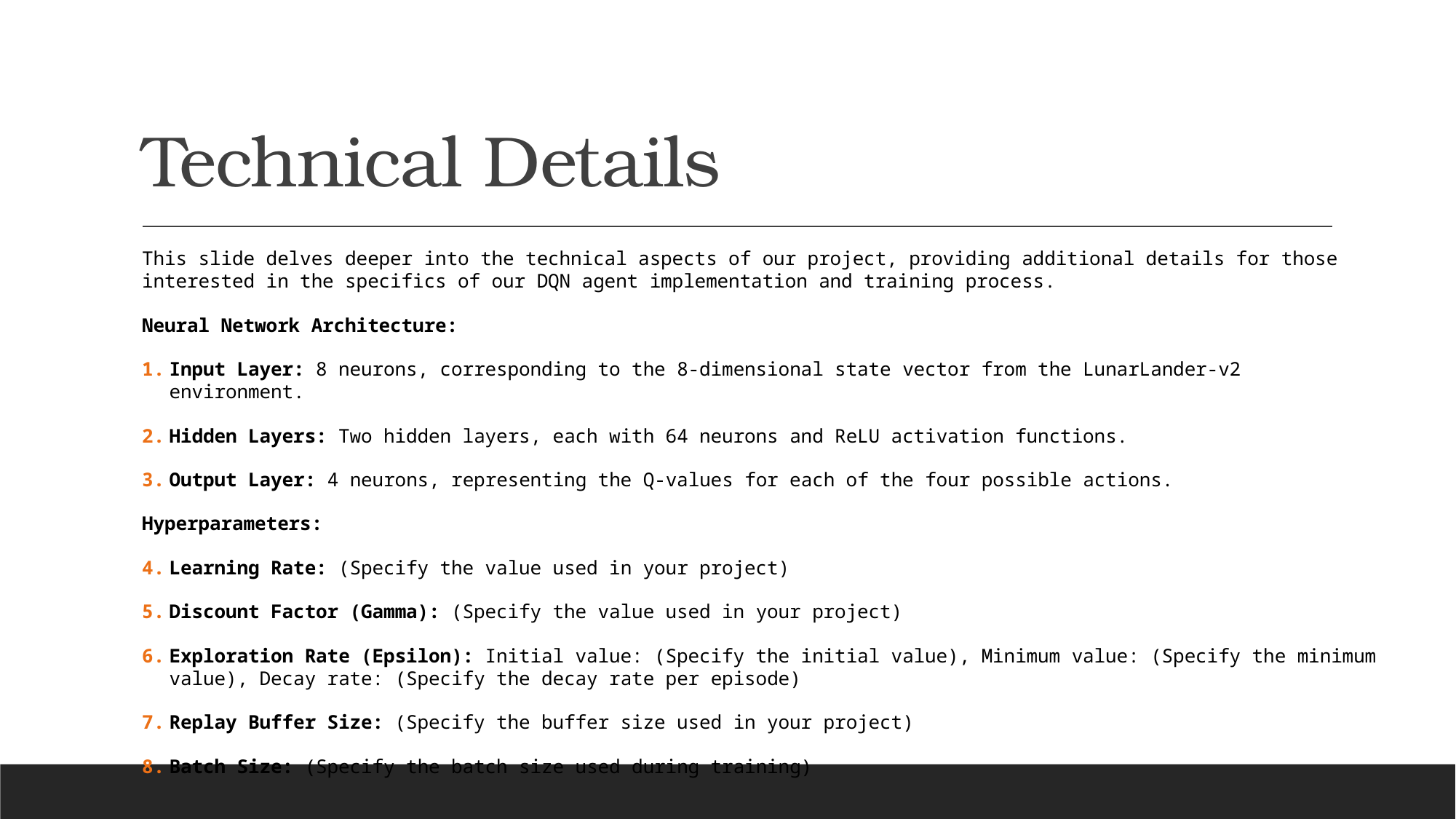

# Technical Details
This slide delves deeper into the technical aspects of our project, providing additional details for those interested in the specifics of our DQN agent implementation and training process.
Neural Network Architecture:
Input Layer: 8 neurons, corresponding to the 8-dimensional state vector from the LunarLander-v2 environment.
Hidden Layers: Two hidden layers, each with 64 neurons and ReLU activation functions.
Output Layer: 4 neurons, representing the Q-values for each of the four possible actions.
Hyperparameters:
Learning Rate: (Specify the value used in your project)
Discount Factor (Gamma): (Specify the value used in your project)
Exploration Rate (Epsilon): Initial value: (Specify the initial value), Minimum value: (Specify the minimum value), Decay rate: (Specify the decay rate per episode)
Replay Buffer Size: (Specify the buffer size used in your project)
Batch Size: (Specify the batch size used during training)